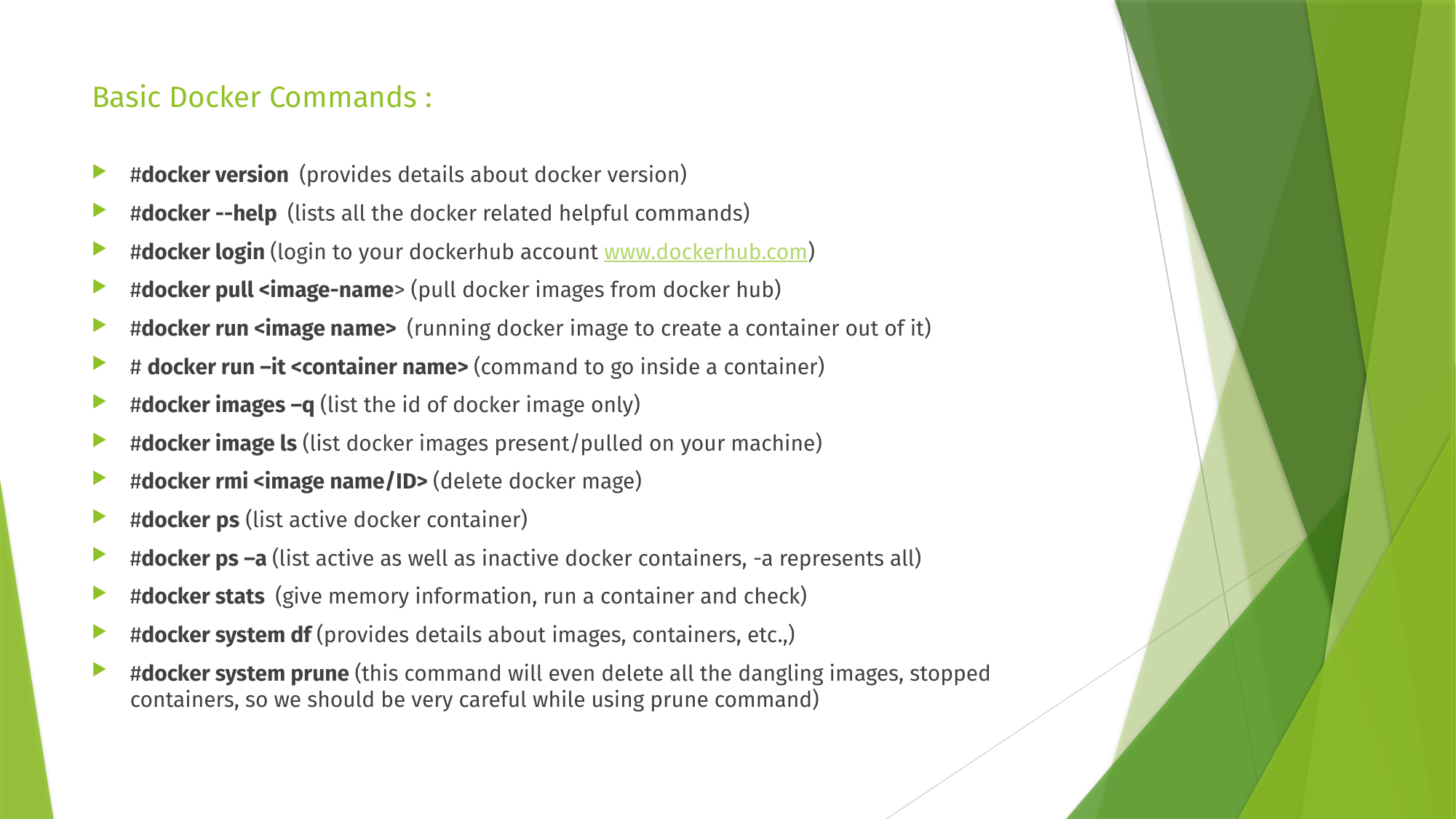

# Basic Docker Commands :
#docker version  (provides details about docker version)
#docker --help  (lists all the docker related helpful commands)
#docker login (login to your dockerhub account www.dockerhub.com)
#docker pull <image-name> (pull docker images from docker hub)
#docker run <image name>  (running docker image to create a container out of it)
# docker run –it <container name> (command to go inside a container)
#docker images –q (list the id of docker image only)
#docker image ls (list docker images present/pulled on your machine)
#docker rmi <image name/ID> (delete docker mage)
#docker ps (list active docker container)
#docker ps –a (list active as well as inactive docker containers, -a represents all)
#docker stats  (give memory information, run a container and check)
#docker system df (provides details about images, containers, etc.,)
#docker system prune (this command will even delete all the dangling images, stopped containers, so we should be very careful while using prune command)